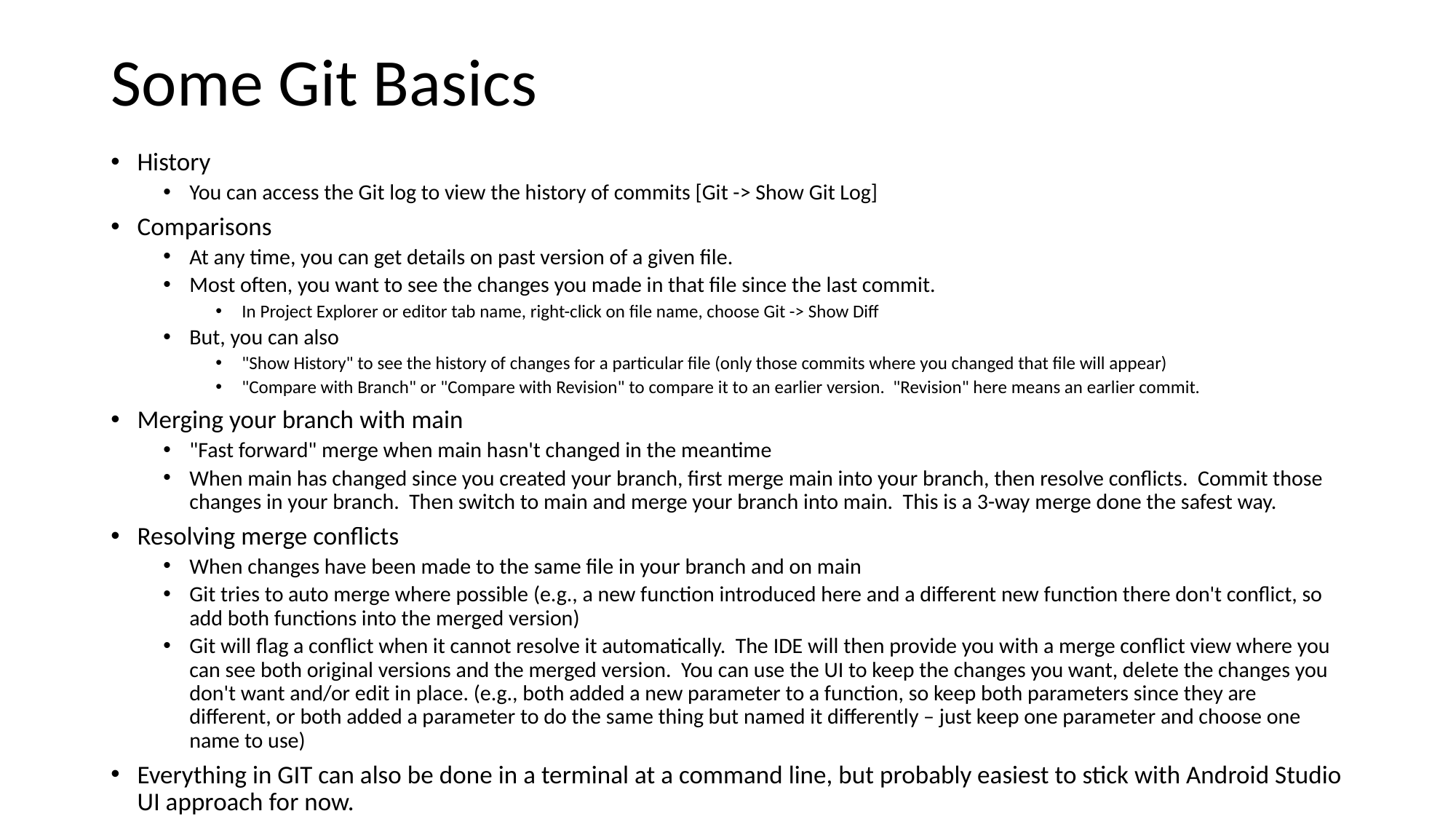

# Some Git Basics
History
You can access the Git log to view the history of commits [Git -> Show Git Log]
Comparisons
At any time, you can get details on past version of a given file.
Most often, you want to see the changes you made in that file since the last commit.
In Project Explorer or editor tab name, right-click on file name, choose Git -> Show Diff
But, you can also
"Show History" to see the history of changes for a particular file (only those commits where you changed that file will appear)
"Compare with Branch" or "Compare with Revision" to compare it to an earlier version.  "Revision" here means an earlier commit.
Merging your branch with main
"Fast forward" merge when main hasn't changed in the meantime
When main has changed since you created your branch, first merge main into your branch, then resolve conflicts.  Commit those changes in your branch.  Then switch to main and merge your branch into main.  This is a 3-way merge done the safest way.
Resolving merge conflicts
When changes have been made to the same file in your branch and on main
Git tries to auto merge where possible (e.g., a new function introduced here and a different new function there don't conflict, so add both functions into the merged version)
Git will flag a conflict when it cannot resolve it automatically.  The IDE will then provide you with a merge conflict view where you can see both original versions and the merged version.  You can use the UI to keep the changes you want, delete the changes you don't want and/or edit in place. (e.g., both added a new parameter to a function, so keep both parameters since they are different, or both added a parameter to do the same thing but named it differently – just keep one parameter and choose one name to use)
Everything in GIT can also be done in a terminal at a command line, but probably easiest to stick with Android Studio UI approach for now.